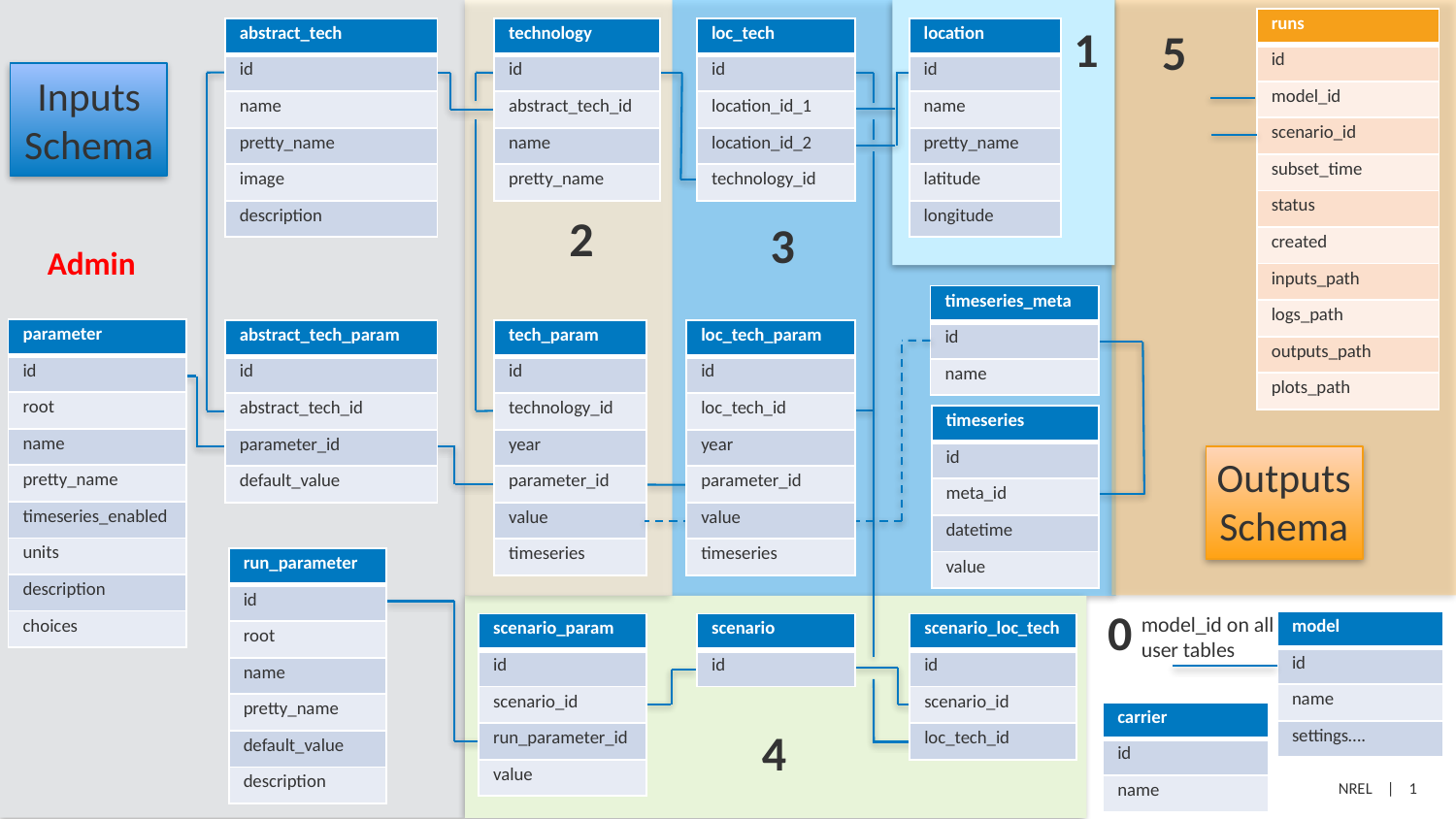

| runs |
| --- |
| id |
| model\_id |
| scenario\_id |
| subset\_time |
| status |
| created |
| inputs\_path |
| logs\_path |
| outputs\_path |
| plots\_path |
1
5
| abstract\_tech |
| --- |
| id |
| name |
| pretty\_name |
| image |
| description |
| technology |
| --- |
| id |
| abstract\_tech\_id |
| name |
| pretty\_name |
| loc\_tech |
| --- |
| id |
| location\_id\_1 |
| location\_id\_2 |
| technology\_id |
| location |
| --- |
| id |
| name |
| pretty\_name |
| latitude |
| longitude |

Inputs
Schema
2
3
Admin
| timeseries\_meta |
| --- |
| id |
| name |
| parameter |
| --- |
| id |
| root |
| name |
| pretty\_name |
| timeseries\_enabled |
| units |
| description |
| choices |
| abstract\_tech\_param |
| --- |
| id |
| abstract\_tech\_id |
| parameter\_id |
| default\_value |
| tech\_param |
| --- |
| id |
| technology\_id |
| year |
| parameter\_id |
| value |
| timeseries |
| loc\_tech\_param |
| --- |
| id |
| loc\_tech\_id |
| year |
| parameter\_id |
| value |
| timeseries |
| timeseries |
| --- |
| id |
| meta\_id |
| datetime |
| value |
Outputs
Schema

| run\_parameter |
| --- |
| id |
| root |
| name |
| pretty\_name |
| default\_value |
| description |
0

model_id on all user tables
| model |
| --- |
| id |
| name |
| settings…. |
| scenario\_param |
| --- |
| id |
| scenario\_id |
| run\_parameter\_id |
| value |
| scenario |
| --- |
| id |
| scenario\_loc\_tech |
| --- |
| id |
| scenario\_id |
| loc\_tech\_id |
| carrier |
| --- |
| id |
| name |
4